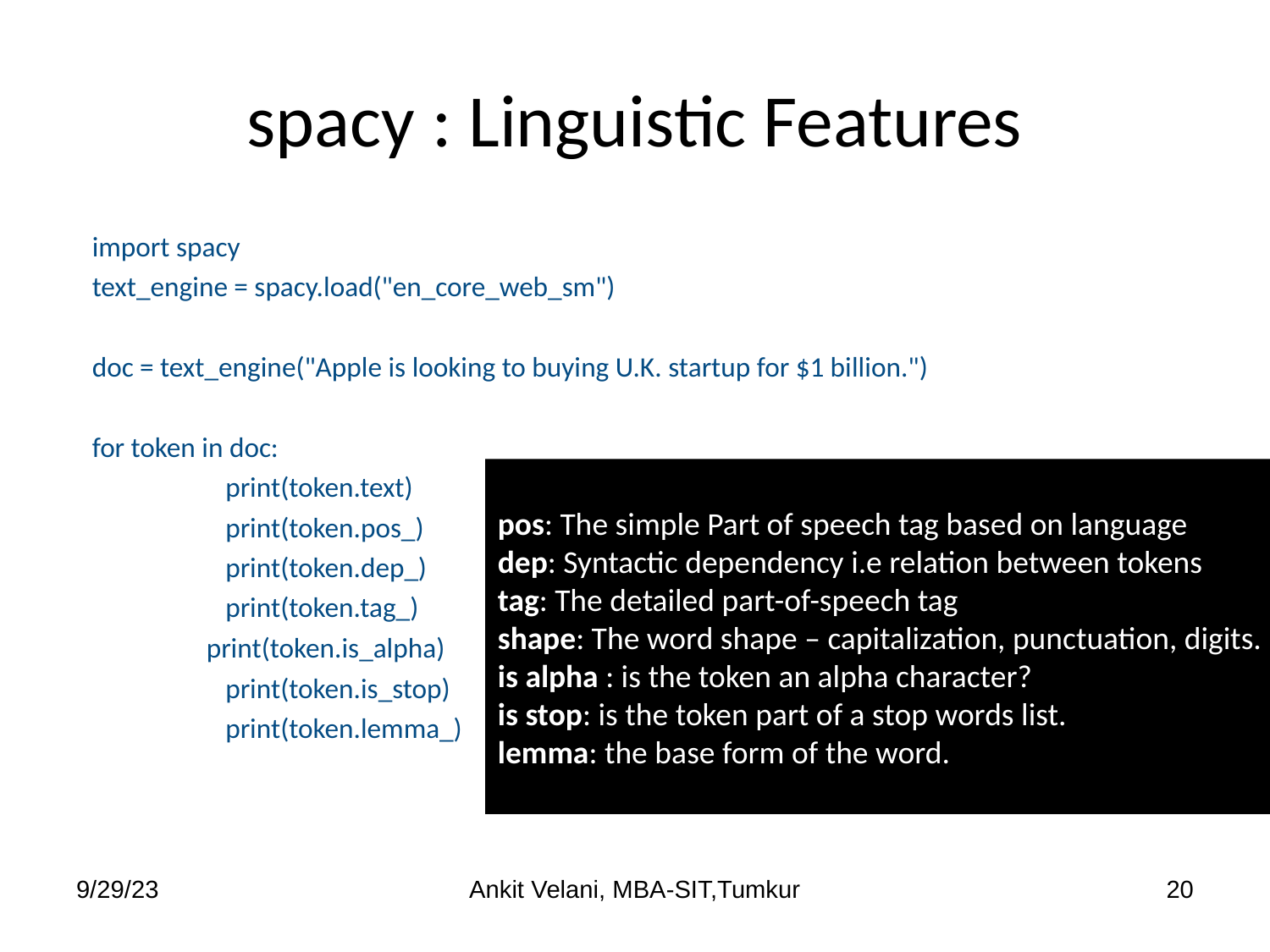

# spacy : Linguistic Features
import spacy
text_engine = spacy.load("en_core_web_sm")

doc = text_engine("Apple is looking to buying U.K. startup for $1 billion.")

for token in doc:
	 print(token.text)
	 print(token.pos_)
	 print(token.dep_)
	 print(token.tag_)
                  print(token.is_alpha)
	 print(token.is_stop)
	 print(token.lemma_)

pos: The simple Part of speech tag based on language
dep: Syntactic dependency i.e relation between tokens
tag: The detailed part-of-speech tag
shape: The word shape – capitalization, punctuation, digits.
is alpha : is the token an alpha character?
is stop: is the token part of a stop words list.
lemma: the base form of the word.

9/29/23
Ankit Velani, MBA-SIT,Tumkur
20